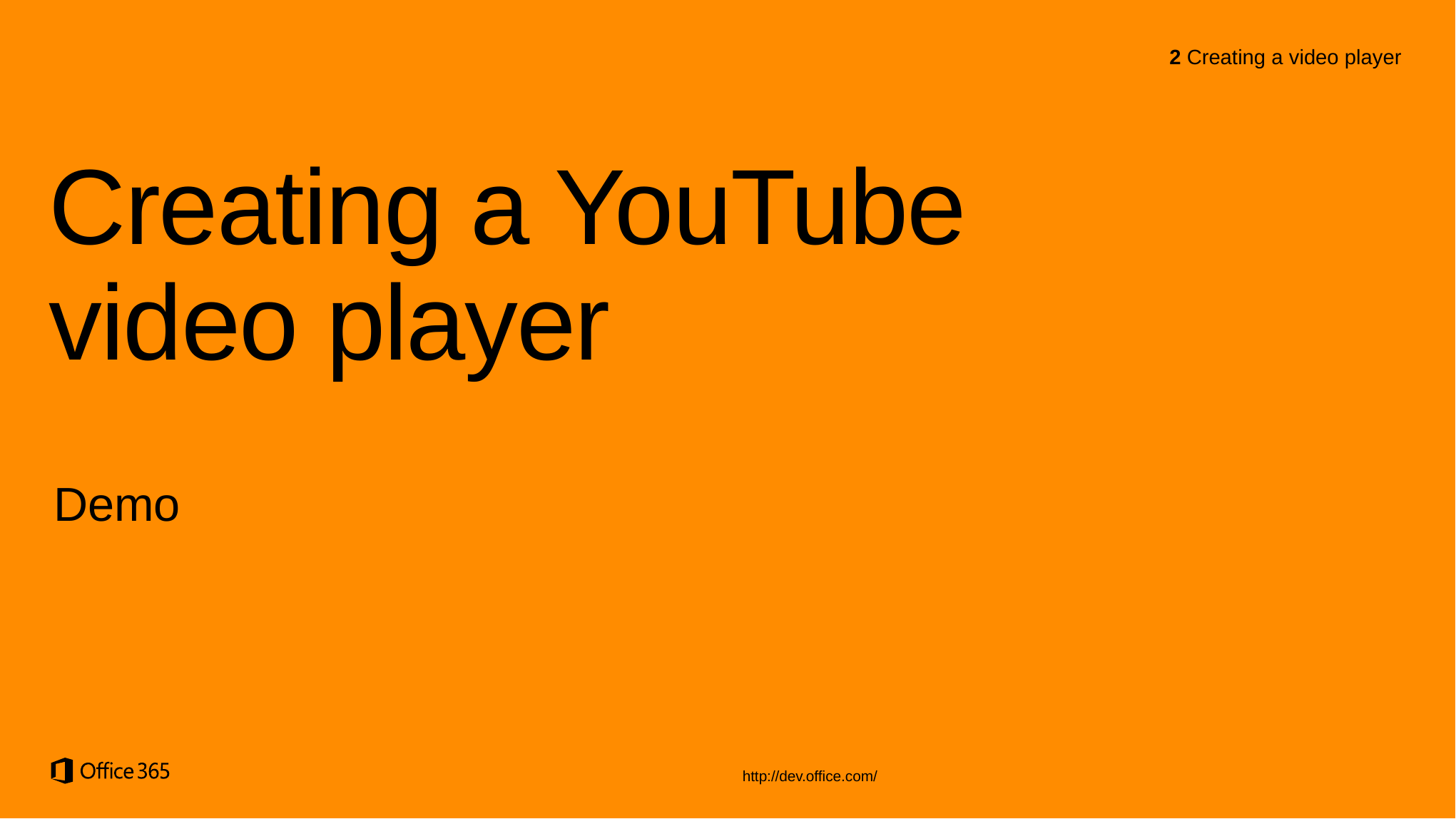

2 Creating a video player
# Creating a YouTube video player
Demo